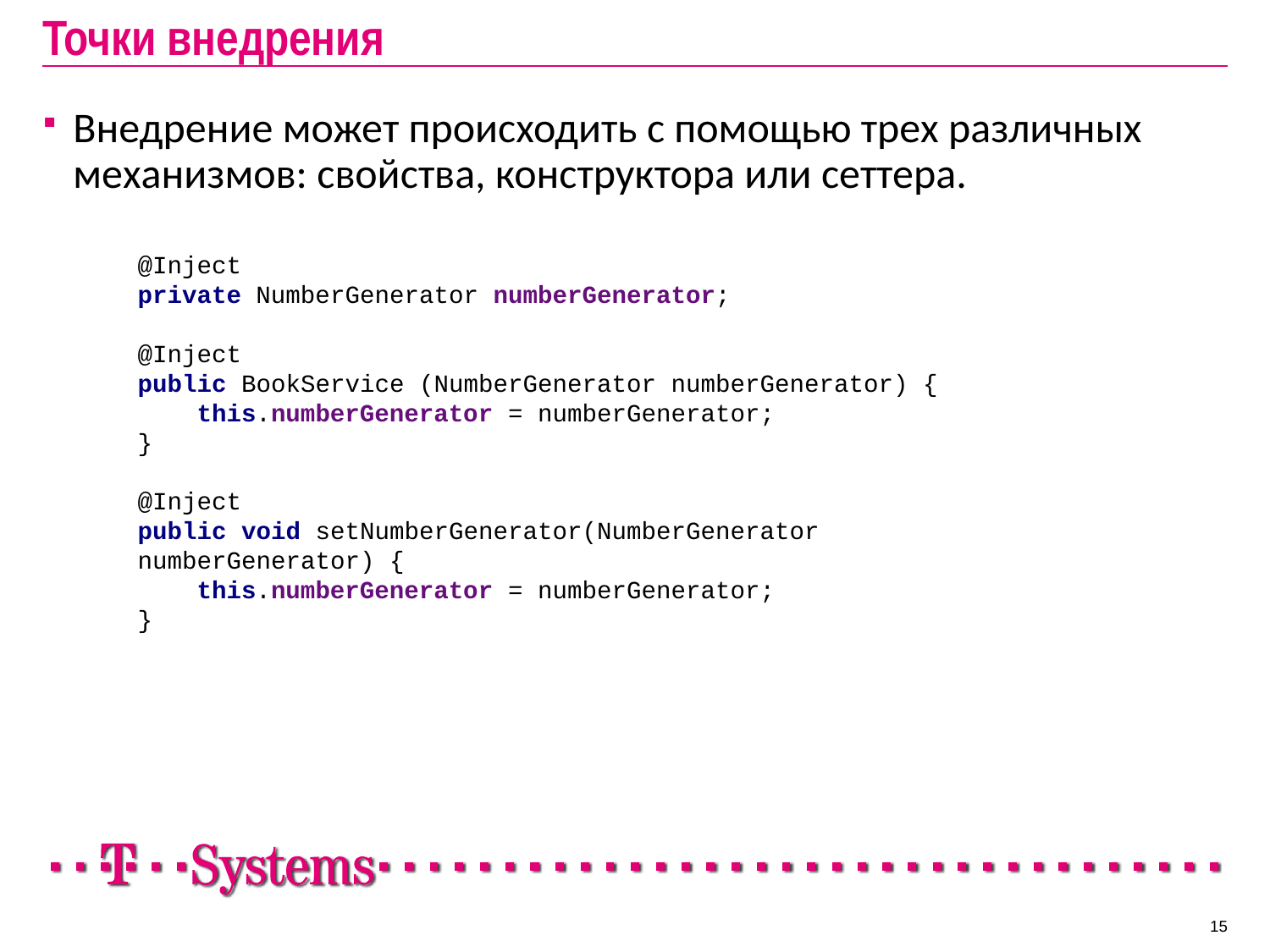

# Точки внедрения
Внедрение может происходить с помощью трех различных механизмов: свойства, конструктора или сеттера.
@Inject
private NumberGenerator numberGenerator;
@Inject
public BookService (NumberGenerator numberGenerator) {
    this.numberGenerator = numberGenerator;
}
@Inject
public void setNumberGenerator(NumberGenerator numberGenerator) {
    this.numberGenerator = numberGenerator;
}
15